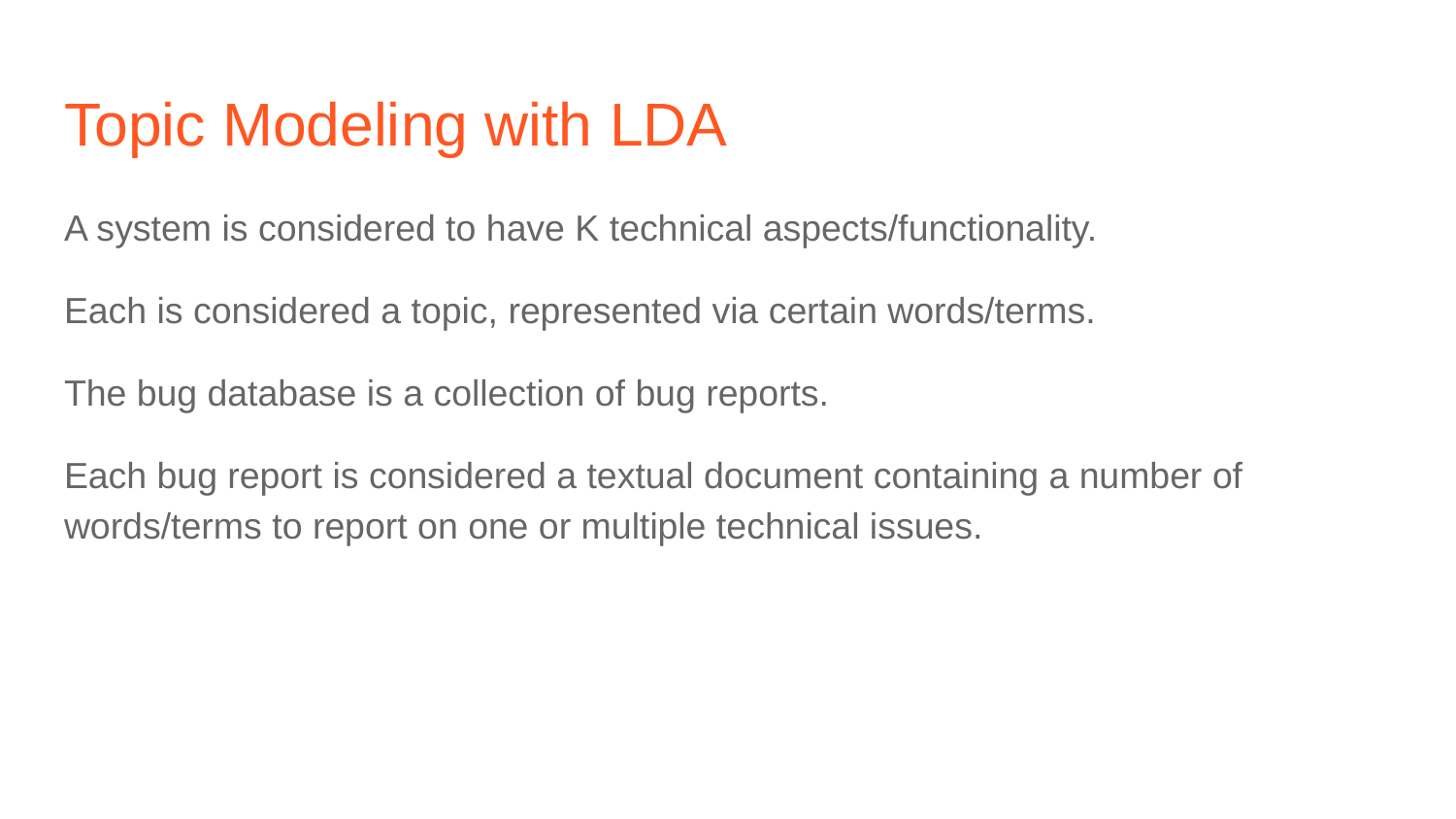

# Topic Modeling with LDA
A system is considered to have K technical aspects/functionality.
Each is considered a topic, represented via certain words/terms.
The bug database is a collection of bug reports.
Each bug report is considered a textual document containing a number of words/terms to report on one or multiple technical issues.